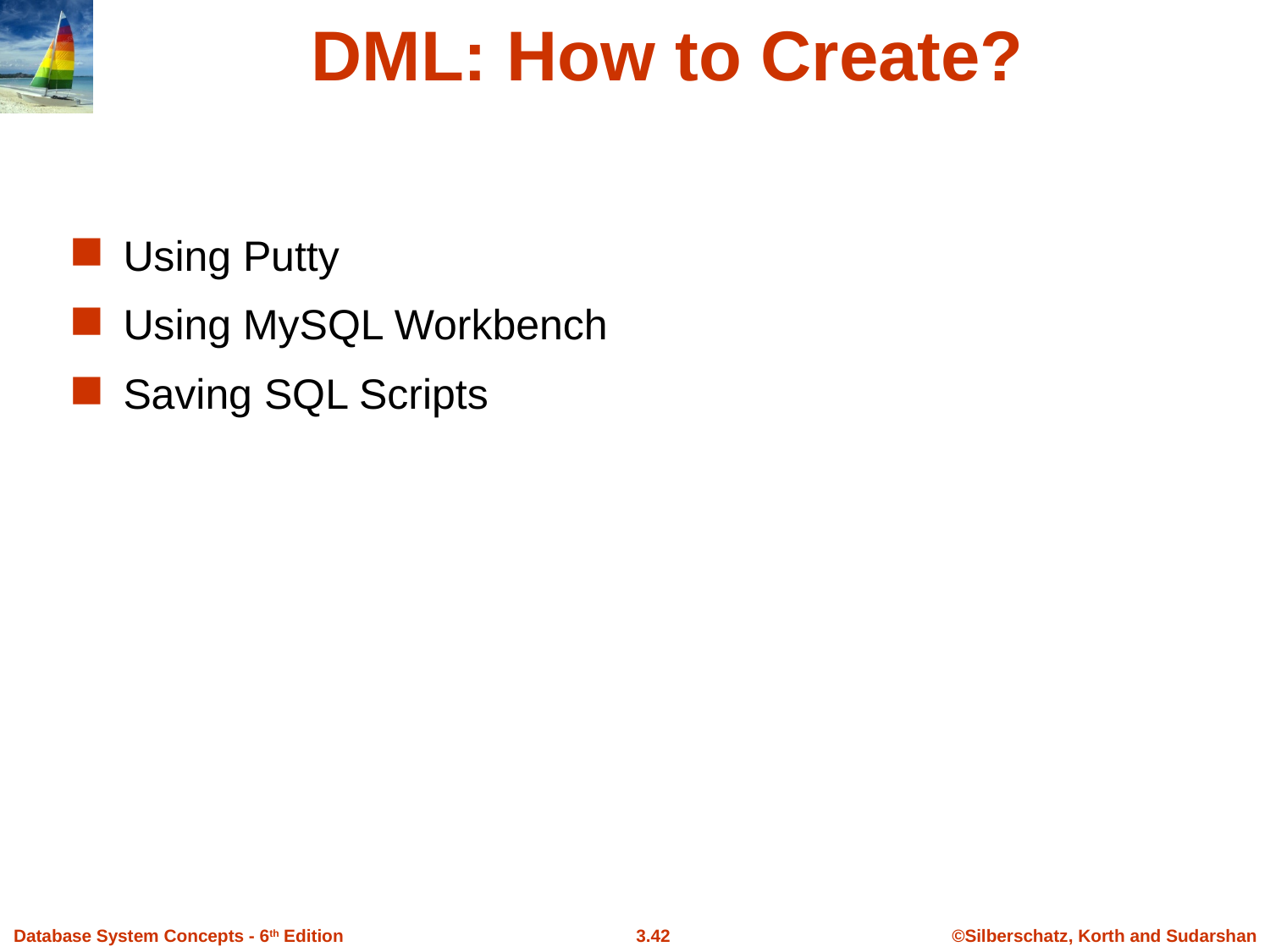

DML: How to Create?
Using Putty
Using MySQL Workbench
Saving SQL Scripts